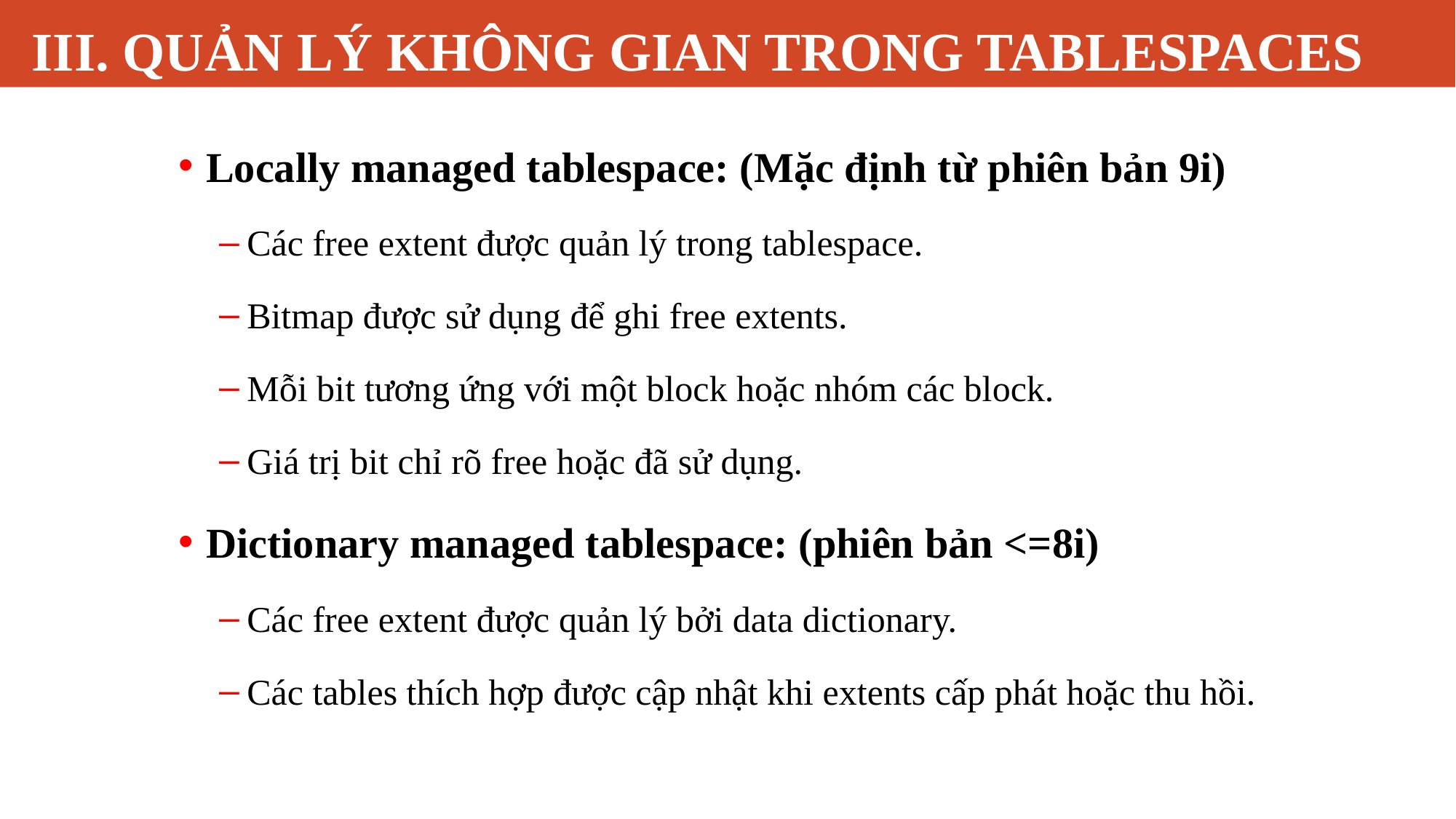

# III. QUẢN LÝ KHÔNG GIAN TRONG TABLESPACES
Locally managed tablespace: (Mặc định từ phiên bản 9i)
Các free extent được quản lý trong tablespace.
Bitmap được sử dụng để ghi free extents.
Mỗi bit tương ứng với một block hoặc nhóm các block.
Giá trị bit chỉ rõ free hoặc đã sử dụng.
Dictionary managed tablespace: (phiên bản <=8i)
Các free extent được quản lý bởi data dictionary.
Các tables thích hợp được cập nhật khi extents cấp phát hoặc thu hồi.